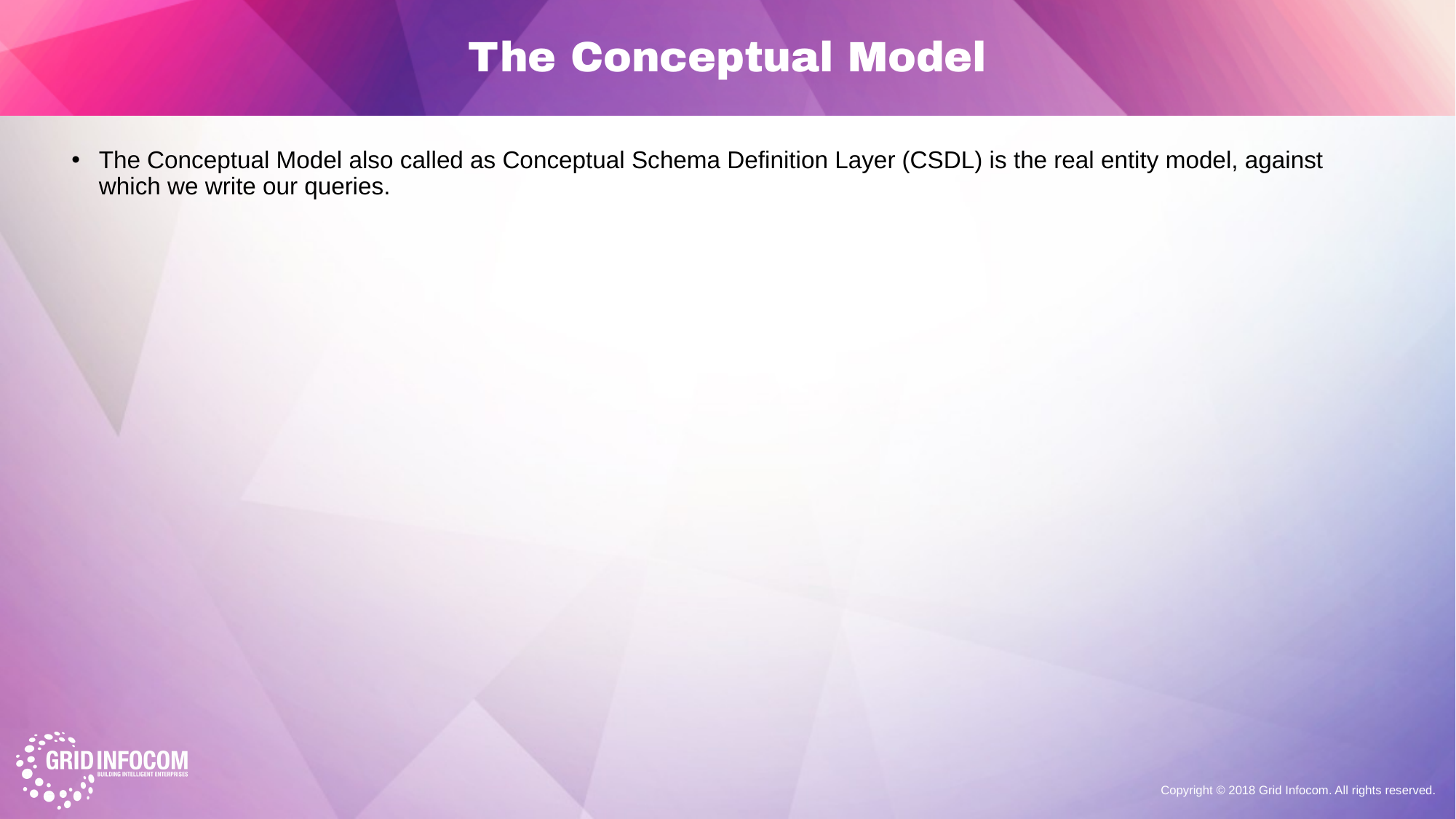

# The Conceptual Model
The Conceptual Model also called as Conceptual Schema Definition Layer (CSDL) is the real entity model, against which we write our queries.